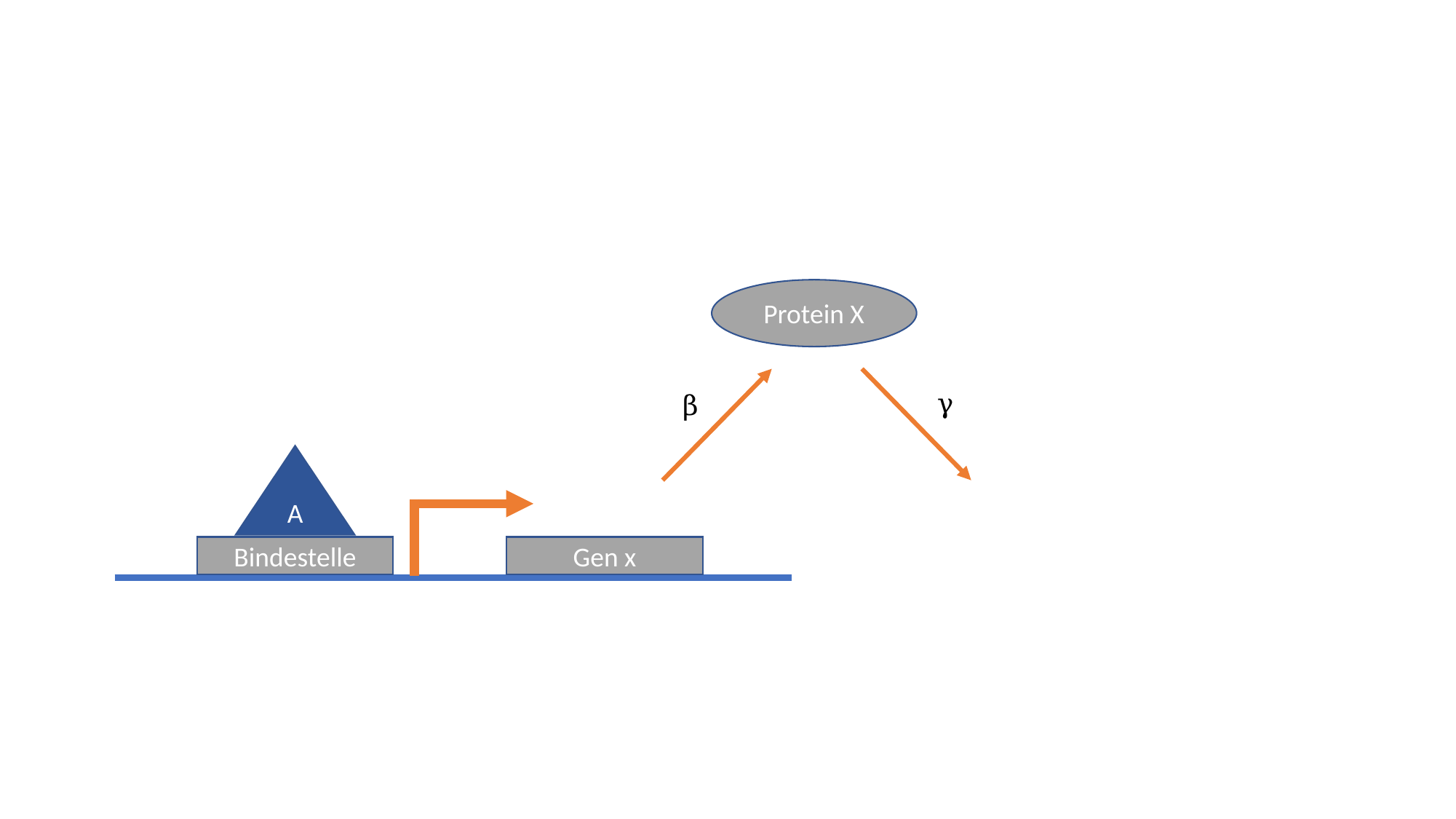

Protein X
γ
β
A
Bindestelle
Gen x